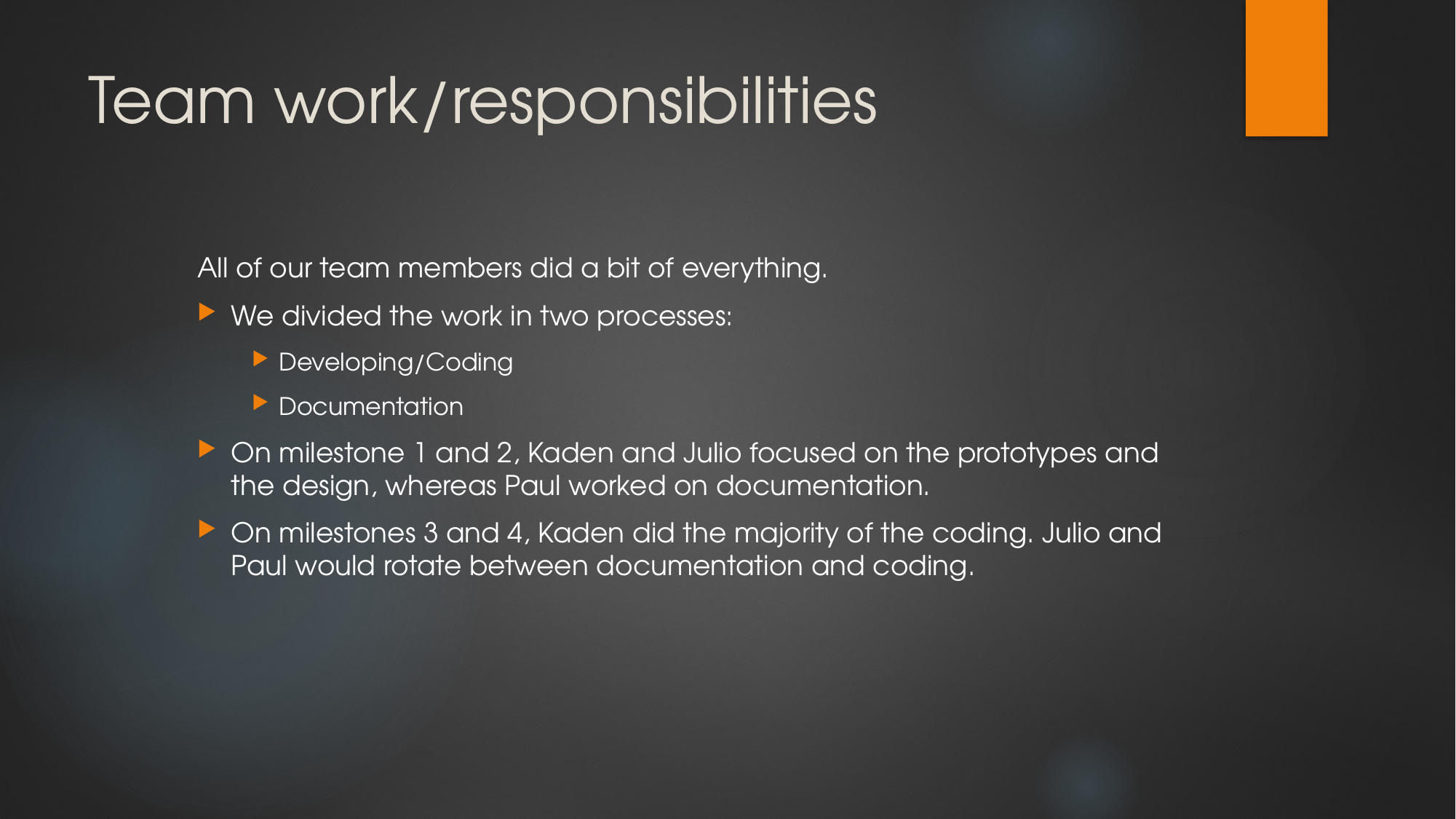

# Team work/responsibilities
All of our team members did a bit of everything.
We divided the work in two processes:
Developing/Coding
Documentation
On milestone 1 and 2, Kaden and Julio focused on the prototypes and the design, whereas Paul worked on documentation.
On milestones 3 and 4, Kaden did the majority of the coding. Julio and Paul would rotate between documentation and coding.